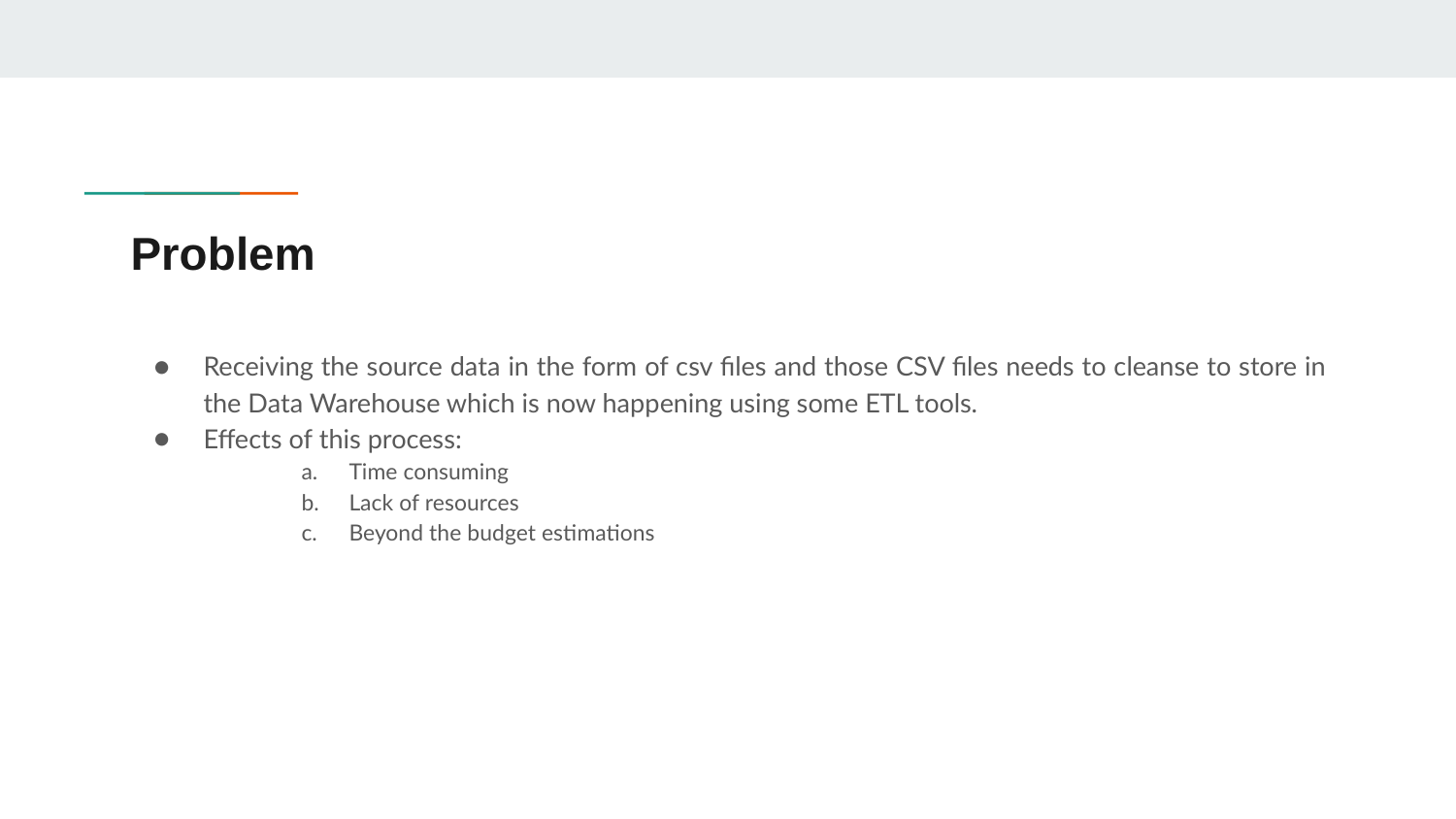

# Problem
Receiving the source data in the form of csv files and those CSV files needs to cleanse to store in the Data Warehouse which is now happening using some ETL tools.
Effects of this process:
Time consuming
Lack of resources
Beyond the budget estimations